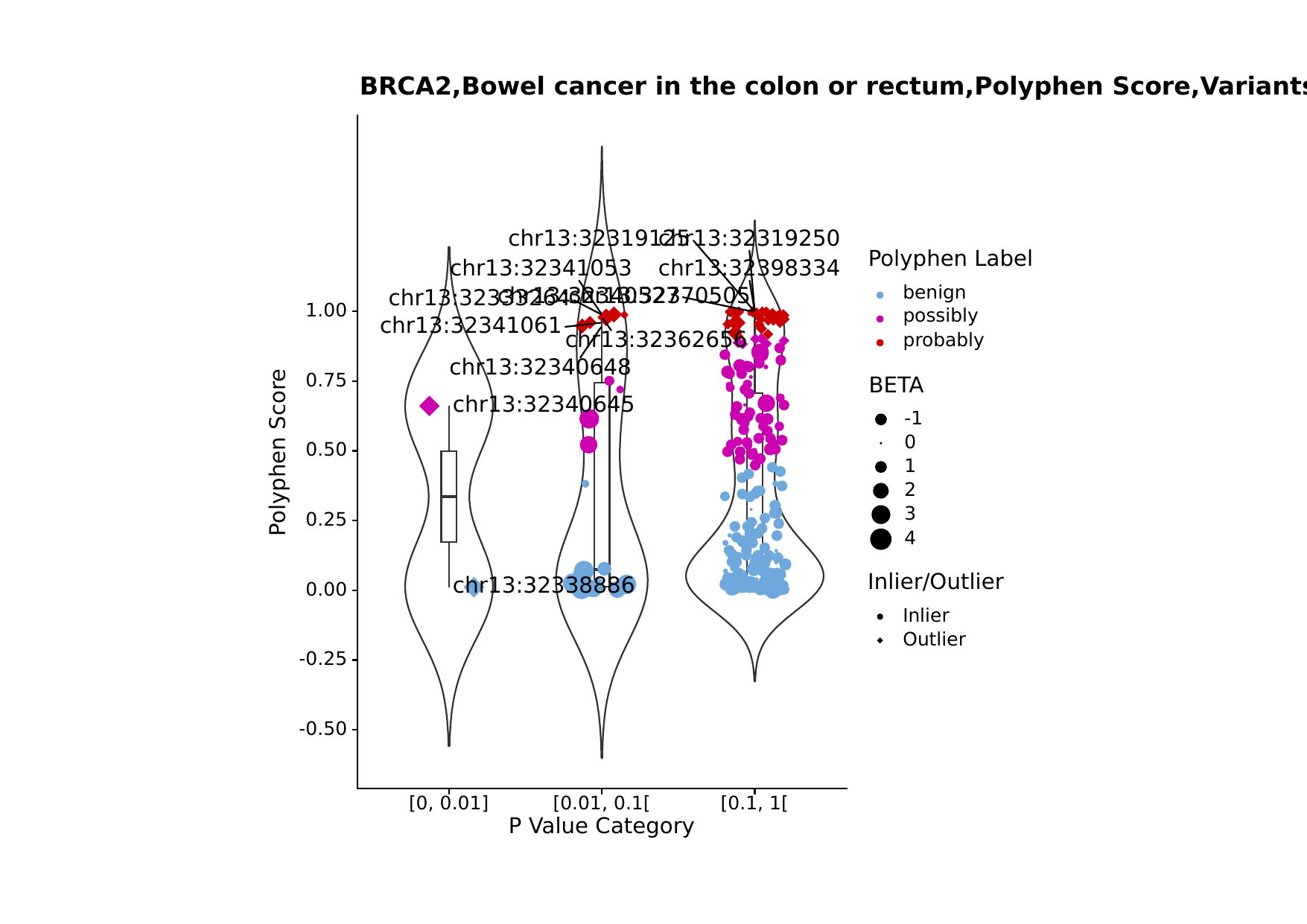

BRCA2,Bowel cancer in the colon or rectum,Polyphen Score,Variants by P Value Category

chr13:32319250
chr13:32319125

Polyphen Label

chr13:32341053
chr13:32398334

benign
chr13:32370505
chr13:32340527
chr13:32333264

1.00

possibly

chr13:32341061

probably
chr13:32362656

chr13:32340648

0.75

BETA

chr13:32340645

-1

0

Polyphen Score

0.50

1

2

3

0.25

4

Inlier/Outlier

chr13:32338886

0.00

Inlier

Outlier

-0.25

-0.50

[0, 0.01]
[0.01, 0.1[
[0.1, 1[
P Value Category